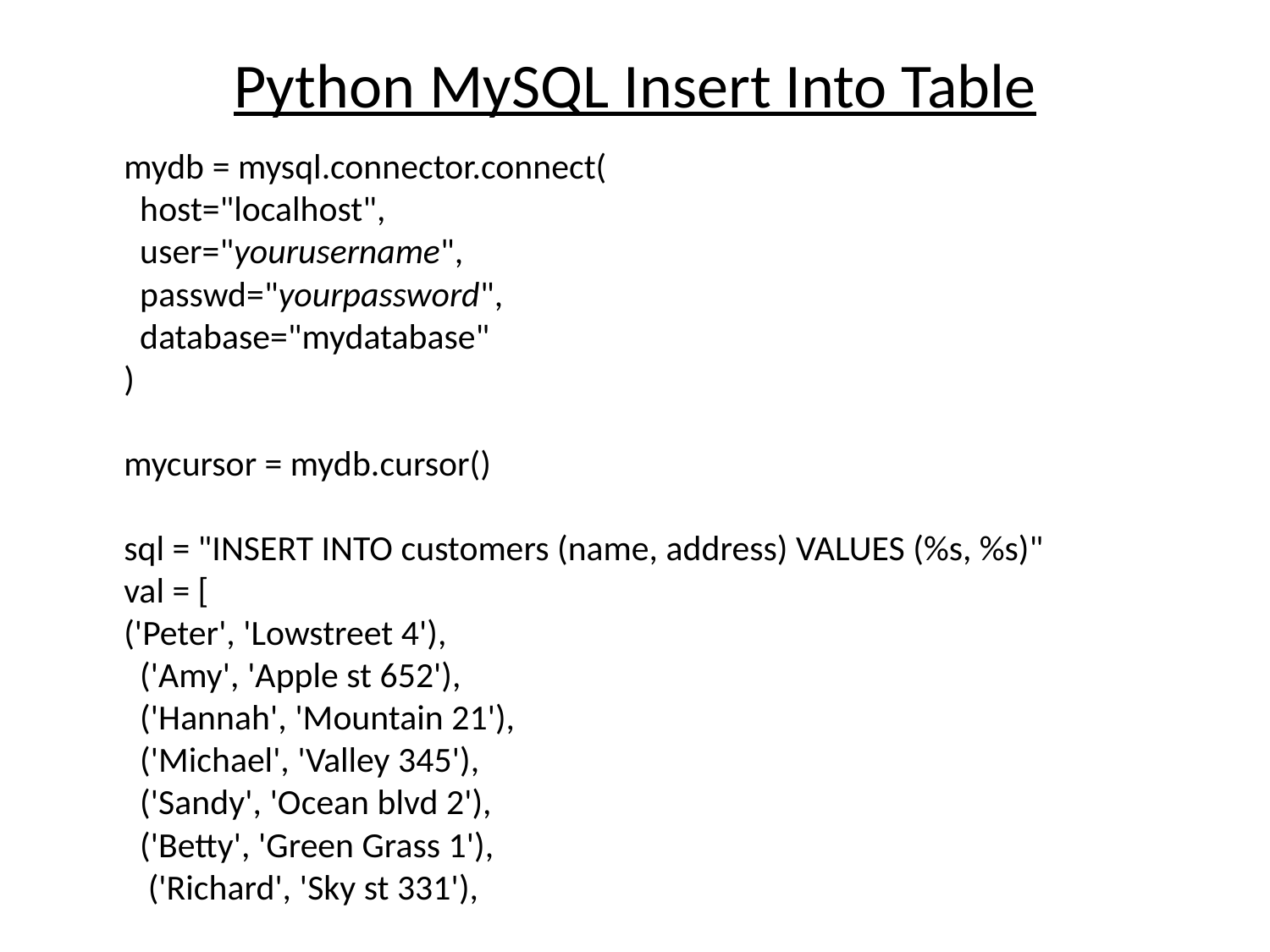

# Python MySQL Insert Into Table
	mydb = mysql.connector.connect(
  host="localhost",
  user="yourusername",
  passwd="yourpassword",
  database="mydatabase"
)
mycursor = mydb.cursor()
sql = "INSERT INTO customers (name, address) VALUES (%s, %s)"
val = [
('Peter', 'Lowstreet 4'),
  ('Amy', 'Apple st 652'),
  ('Hannah', 'Mountain 21'),
  ('Michael', 'Valley 345'),
  ('Sandy', 'Ocean blvd 2'),
  ('Betty', 'Green Grass 1'),
   ('Richard', 'Sky st 331'),